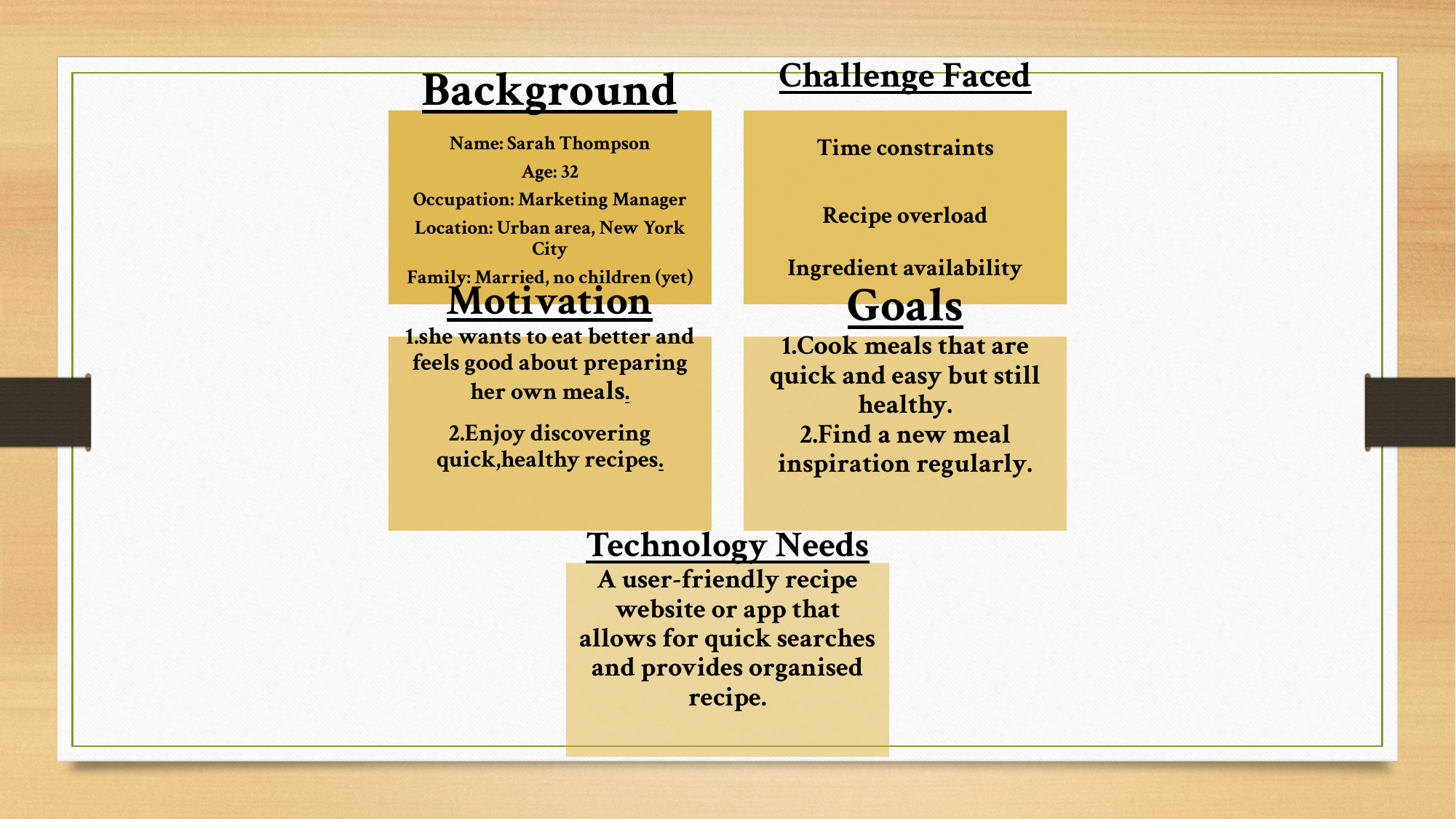

Background
Name: Sarah Thompson
Age: 32
Occupation: Marketing Manager
Location: Urban area, New York City
Family: Married, no children (yet)
Challenge Faced
Time constraints
Recipe overload
Ingredient availability
Motivation
1.she wants to eat better and feels good about preparing her own meals.
2.Enjoy discovering quick,healthy recipes.
Goals
1.Cook meals that are quick and easy but still healthy.
2.Find a new meal inspiration regularly.
Technology Needs
A user-friendly recipe website or app that allows for quick searches and provides organised recipe.